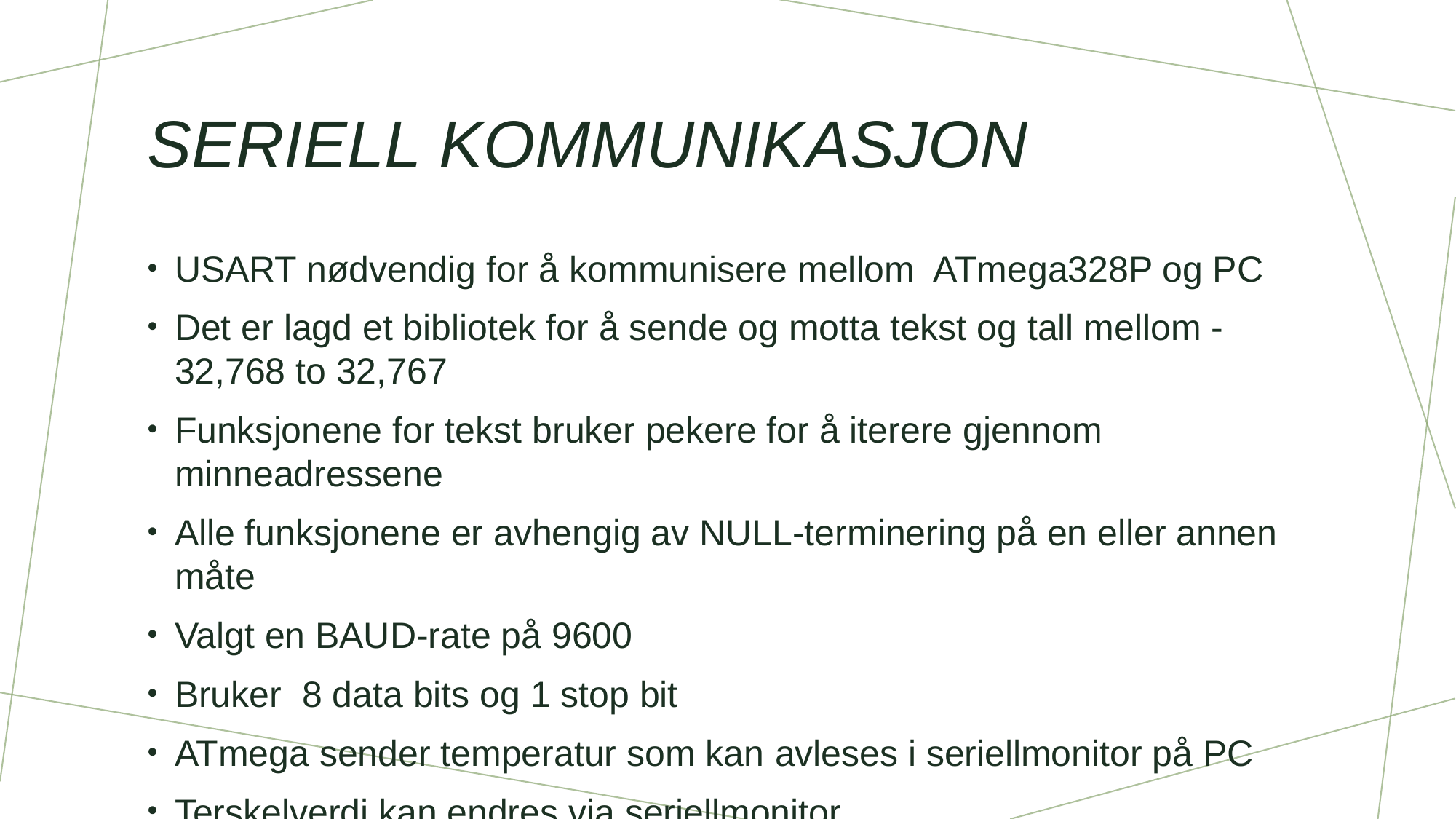

# Seriell kommunikasjon
USART nødvendig for å kommunisere mellom  ATmega328P og PC
Det er lagd et bibliotek for å sende og motta tekst og tall mellom -32,768 to 32,767
Funksjonene for tekst bruker pekere for å iterere gjennom minneadressene
Alle funksjonene er avhengig av NULL-terminering på en eller annen måte
Valgt en BAUD-rate på 9600
Bruker  8 data bits og 1 stop bit
ATmega sender temperatur som kan avleses i seriellmonitor på PC
Terskelverdi kan endres via seriellmonitor